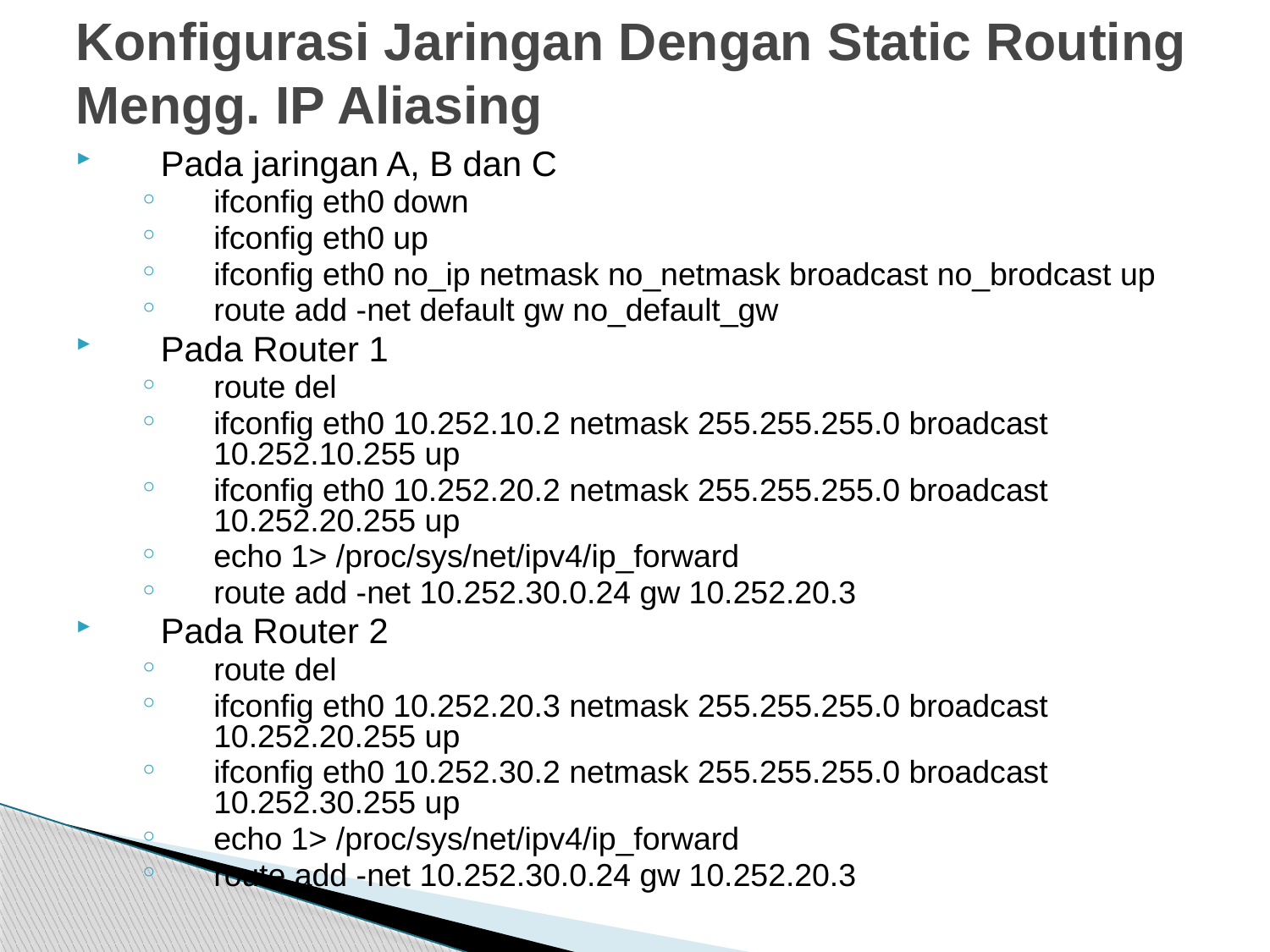

# Konfigurasi Jaringan Dengan Static Routing Mengg. IP Aliasing
Pada jaringan A, B dan C
ifconfig eth0 down
ifconfig eth0 up
ifconfig eth0 no_ip netmask no_netmask broadcast no_brodcast up
route add -net default gw no_default_gw
Pada Router 1
route del
ifconfig eth0 10.252.10.2 netmask 255.255.255.0 broadcast 10.252.10.255 up
ifconfig eth0 10.252.20.2 netmask 255.255.255.0 broadcast 10.252.20.255 up
echo 1> /proc/sys/net/ipv4/ip_forward
route add -net 10.252.30.0.24 gw 10.252.20.3
Pada Router 2
route del
ifconfig eth0 10.252.20.3 netmask 255.255.255.0 broadcast 10.252.20.255 up
ifconfig eth0 10.252.30.2 netmask 255.255.255.0 broadcast 10.252.30.255 up
echo 1> /proc/sys/net/ipv4/ip_forward
route add -net 10.252.30.0.24 gw 10.252.20.3